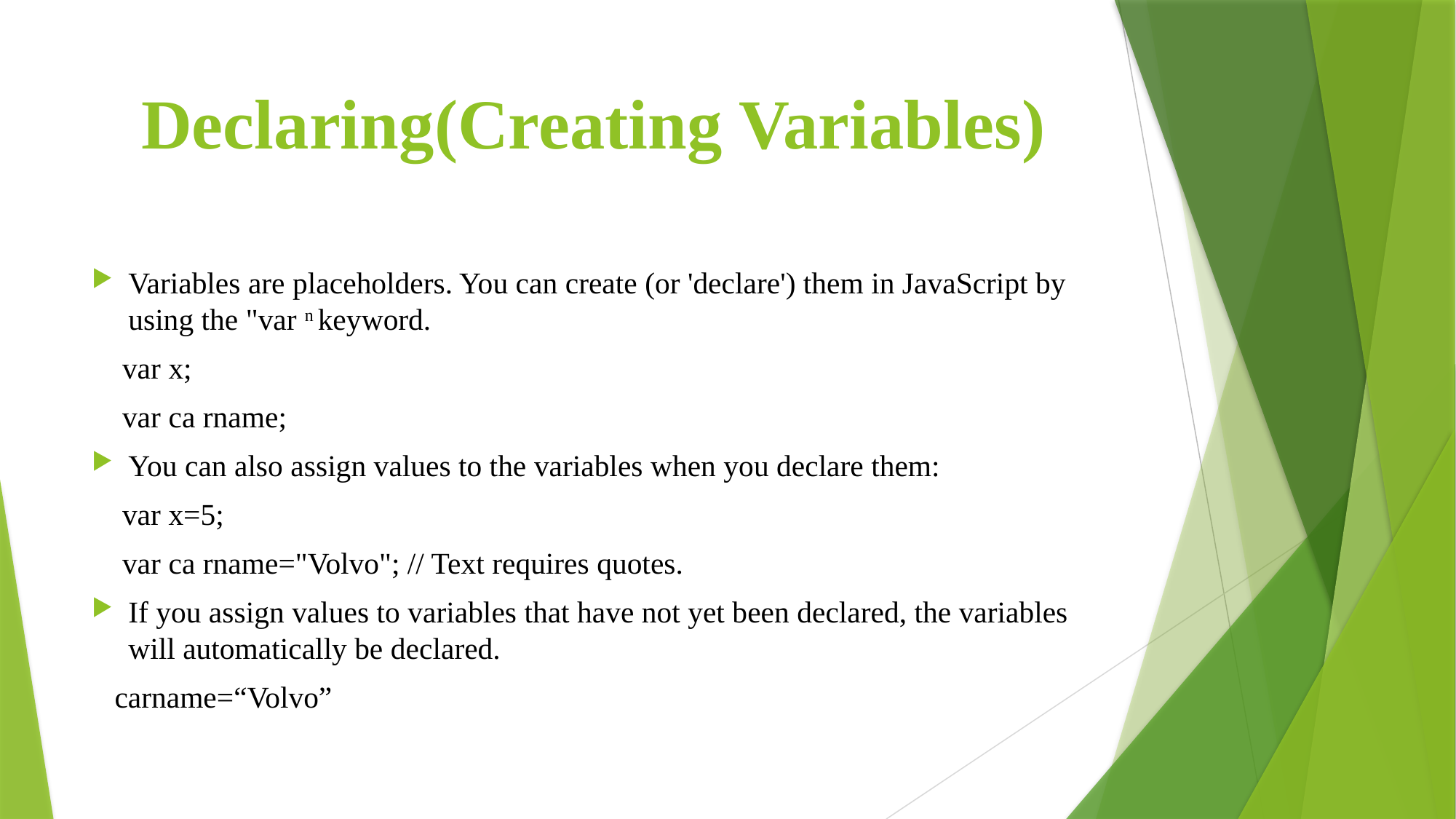

# Declaring(Creating Variables)
Variables are placeholders. You can create (or 'declare') them in JavaScript by  using the "var n keyword.
    var x;
    var ca rname;
You can also assign values to the variables when you declare them:
    var x=5;
    var ca rname="Volvo"; // Text requires quotes.
If you assign values to variables that have not yet been declared, the variables will automatically be declared.
   carname=“Volvo”